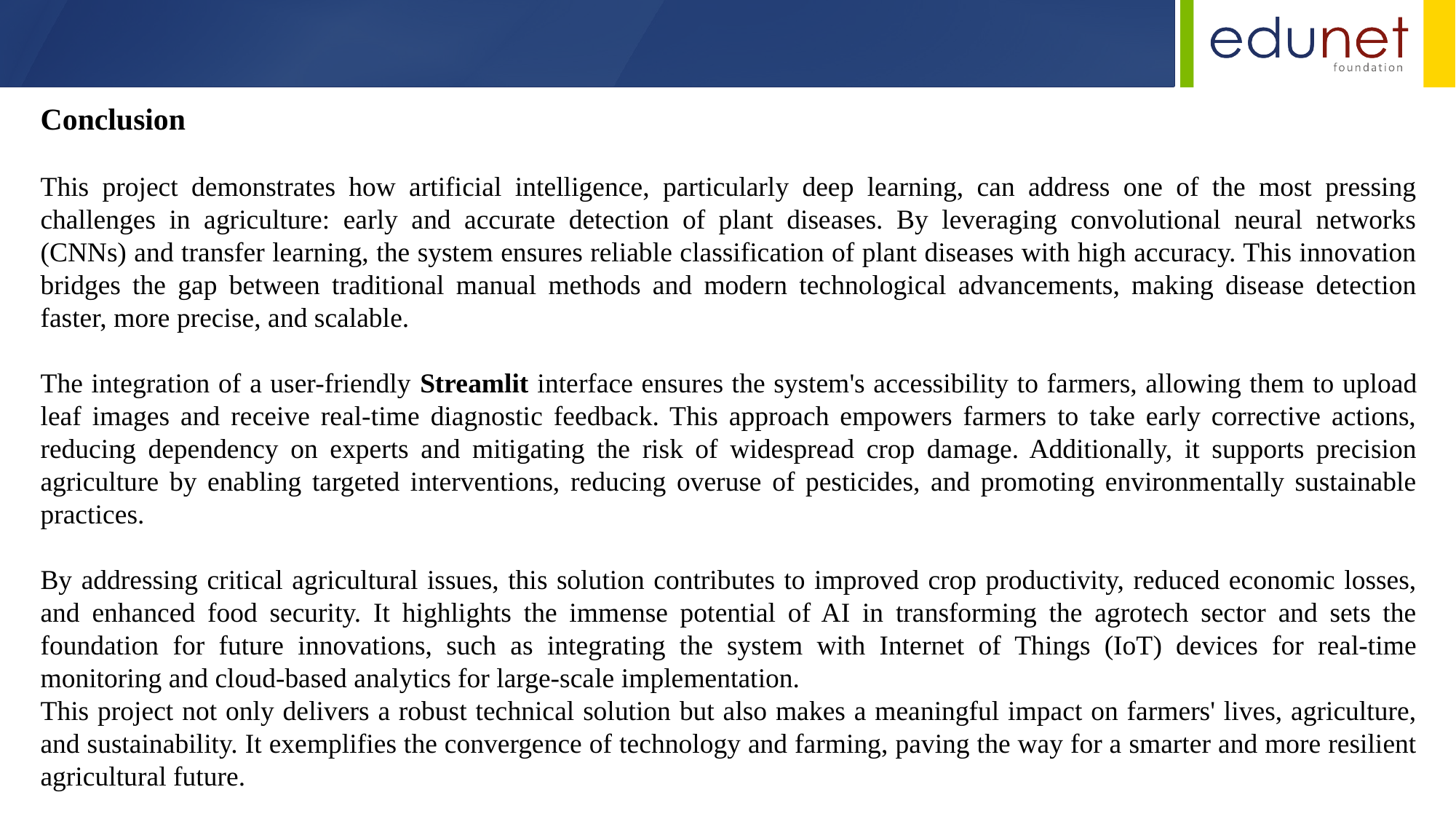

Conclusion

This project demonstrates how artificial intelligence, particularly deep learning, can address one of the most pressing challenges in agriculture: early and accurate detection of plant diseases. By leveraging convolutional neural networks (CNNs) and transfer learning, the system ensures reliable classification of plant diseases with high accuracy. This innovation bridges the gap between traditional manual methods and modern technological advancements, making disease detection faster, more precise, and scalable.

The integration of a user-friendly Streamlit interface ensures the system's accessibility to farmers, allowing them to upload leaf images and receive real-time diagnostic feedback. This approach empowers farmers to take early corrective actions, reducing dependency on experts and mitigating the risk of widespread crop damage. Additionally, it supports precision agriculture by enabling targeted interventions, reducing overuse of pesticides, and promoting environmentally sustainable practices.

By addressing critical agricultural issues, this solution contributes to improved crop productivity, reduced economic losses, and enhanced food security. It highlights the immense potential of AI in transforming the agrotech sector and sets the foundation for future innovations, such as integrating the system with Internet of Things (IoT) devices for real-time monitoring and cloud-based analytics for large-scale implementation.
This project not only delivers a robust technical solution but also makes a meaningful impact on farmers' lives, agriculture, and sustainability. It exemplifies the convergence of technology and farming, paving the way for a smarter and more resilient agricultural future.